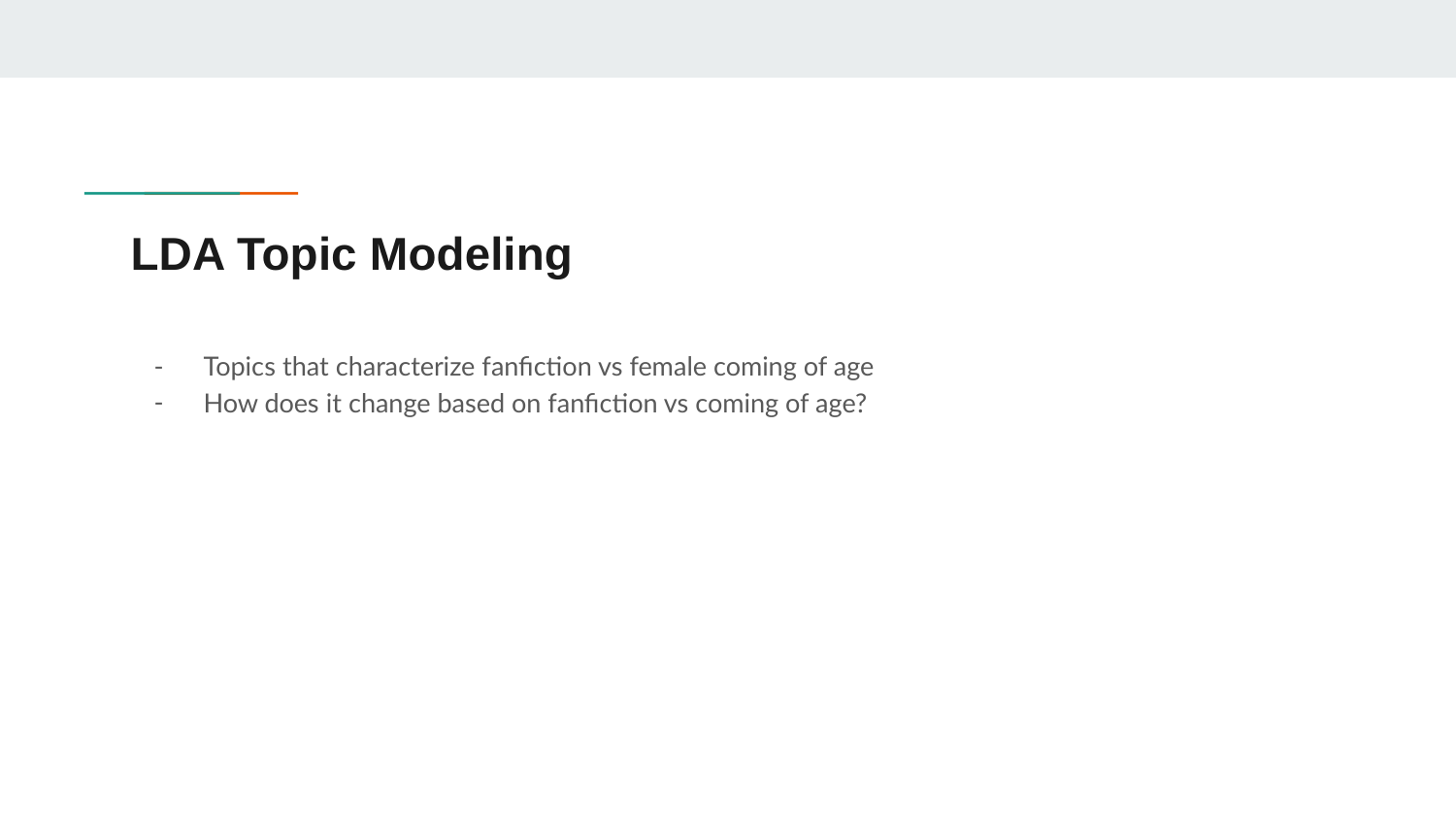

# LDA Topic Modeling
Topics that characterize fanfiction vs female coming of age
How does it change based on fanfiction vs coming of age?